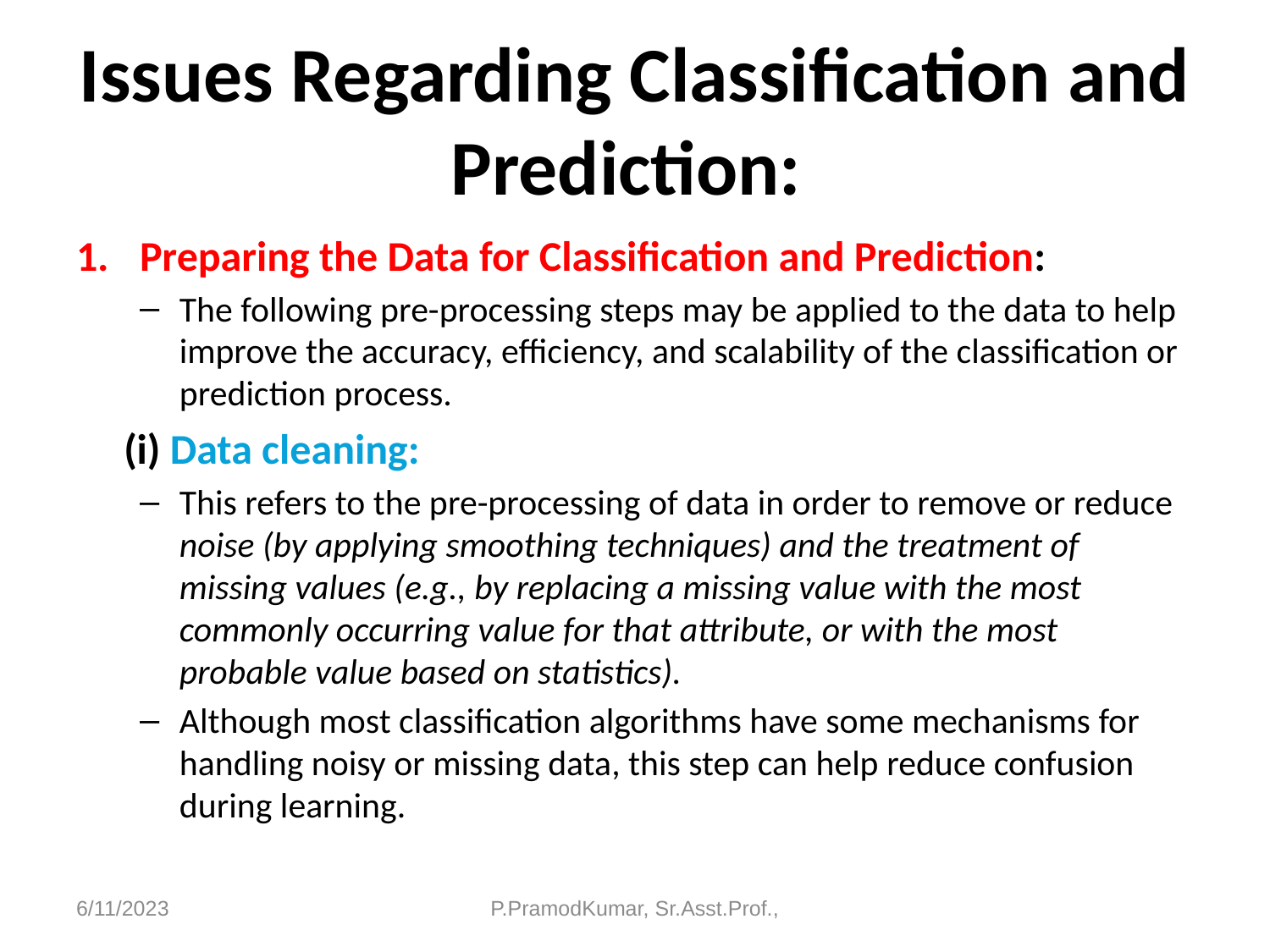

# Issues Regarding Classification and Prediction:
Preparing the Data for Classification and Prediction:
The following pre-processing steps may be applied to the data to help improve the accuracy, efficiency, and scalability of the classification or prediction process.
	(i) Data cleaning:
This refers to the pre-processing of data in order to remove or reduce noise (by applying smoothing techniques) and the treatment of missing values (e.g., by replacing a missing value with the most commonly occurring value for that attribute, or with the most probable value based on statistics).
Although most classification algorithms have some mechanisms for handling noisy or missing data, this step can help reduce confusion during learning.

6/11/2023
P.PramodKumar, Sr.Asst.Prof.,